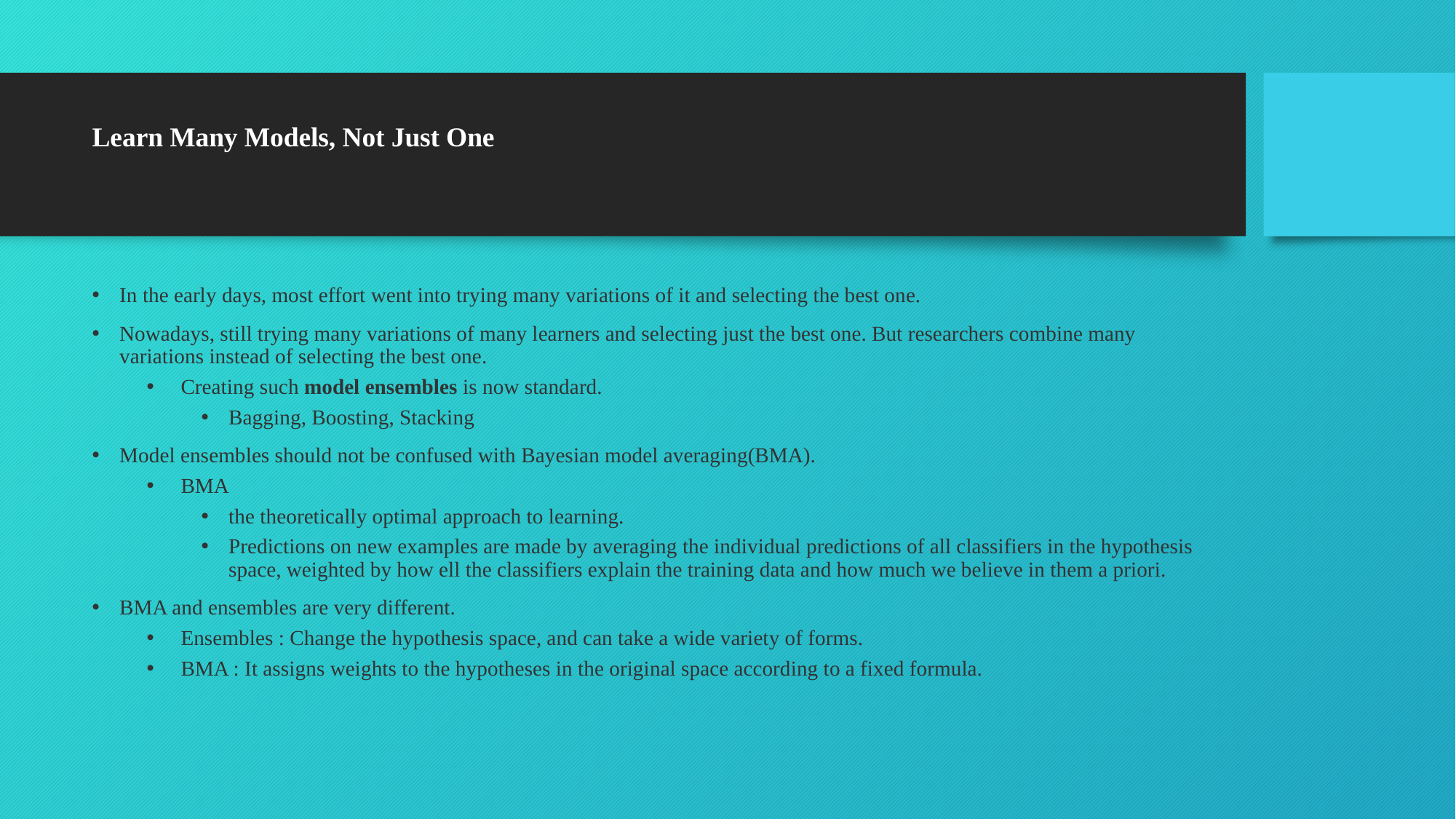

# Learn Many Models, Not Just One
In the early days, most effort went into trying many variations of it and selecting the best one.
Nowadays, still trying many variations of many learners and selecting just the best one. But researchers combine many variations instead of selecting the best one.
Creating such model ensembles is now standard.
Bagging, Boosting, Stacking
Model ensembles should not be confused with Bayesian model averaging(BMA).
BMA
the theoretically optimal approach to learning.
Predictions on new examples are made by averaging the individual predictions of all classifiers in the hypothesis space, weighted by how ell the classifiers explain the training data and how much we believe in them a priori.
BMA and ensembles are very different.
Ensembles : Change the hypothesis space, and can take a wide variety of forms.
BMA : It assigns weights to the hypotheses in the original space according to a fixed formula.